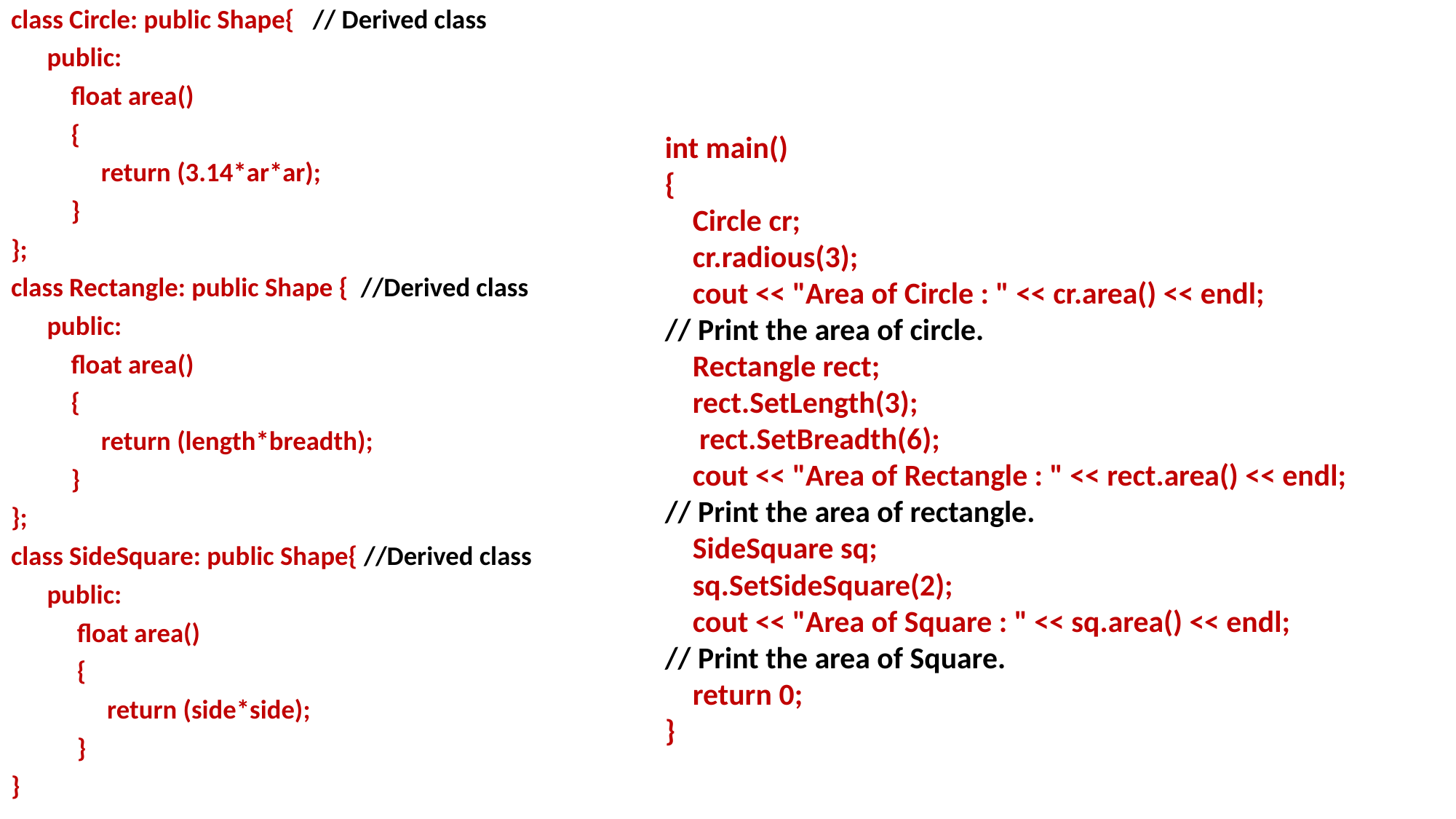

class Circle: public Shape{   // Derived class
      public:
          float area()
          {
               return (3.14*ar*ar);
          }
};
class Rectangle: public Shape {  //Derived class
      public:
          float area()
          {
               return (length*breadth);
          }
};
class SideSquare: public Shape{ //Derived class
      public:
           float area()
           {
                return (side*side);
           }
}
int main()
{
    Circle cr;
    cr.radious(3);
    cout << "Area of Circle : " << cr.area() << endl;
// Print the area of circle.
    Rectangle rect;
    rect.SetLength(3);
     rect.SetBreadth(6);
    cout << "Area of Rectangle : " << rect.area() << endl;
// Print the area of rectangle.
    SideSquare sq;
    sq.SetSideSquare(2);
    cout << "Area of Square : " << sq.area() << endl;
// Print the area of Square.
    return 0;
}